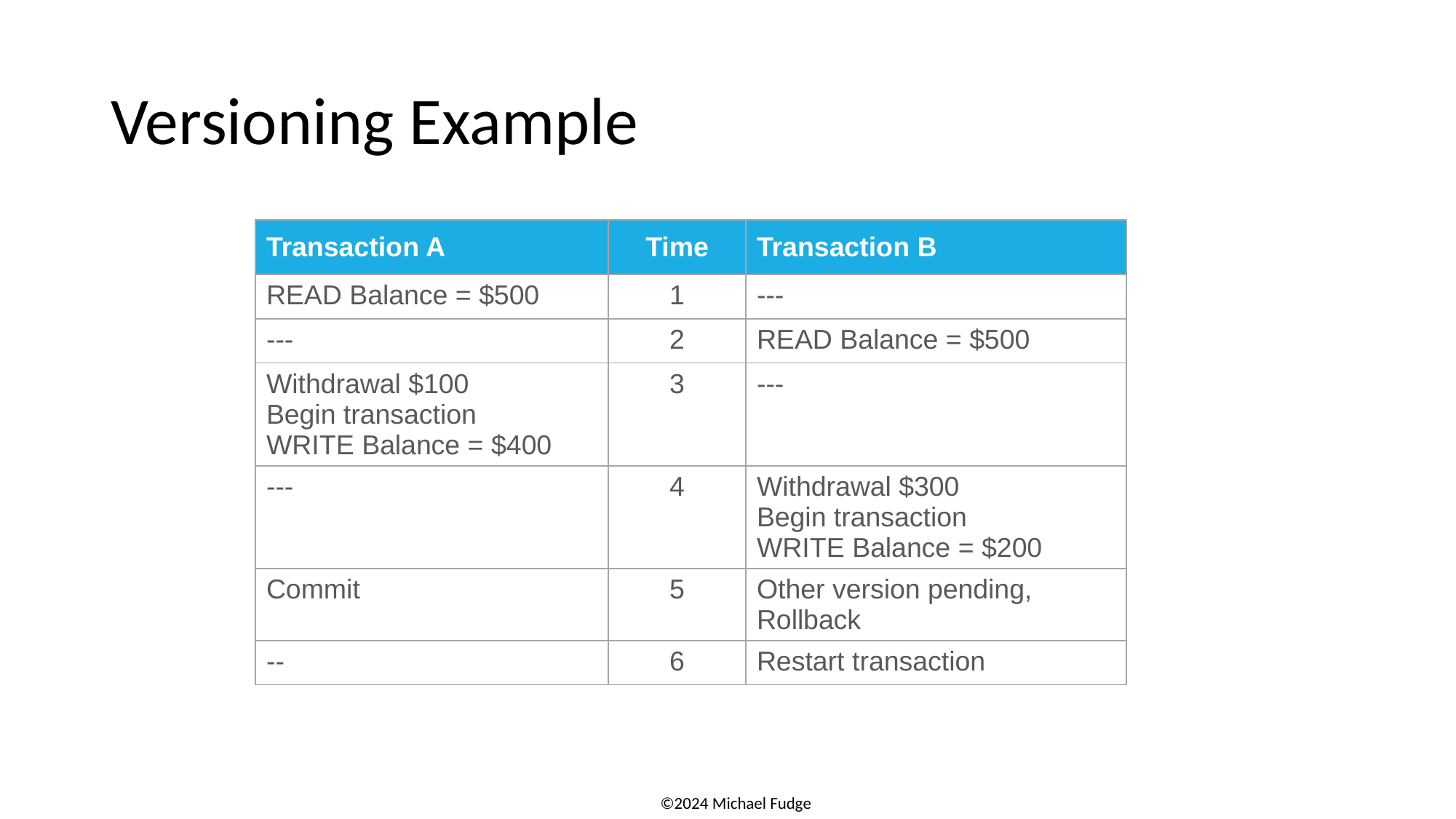

# Versioning Example
| Transaction A | Time | Transaction B |
| --- | --- | --- |
| READ Balance = $500 | 1 | --- |
| --- | 2 | READ Balance = $500 |
| Withdrawal $100 Begin transaction WRITE Balance = $400 | 3 | --- |
| --- | 4 | Withdrawal $300 Begin transaction WRITE Balance = $200 |
| Commit | 5 | Other version pending, Rollback |
| -- | 6 | Restart transaction |